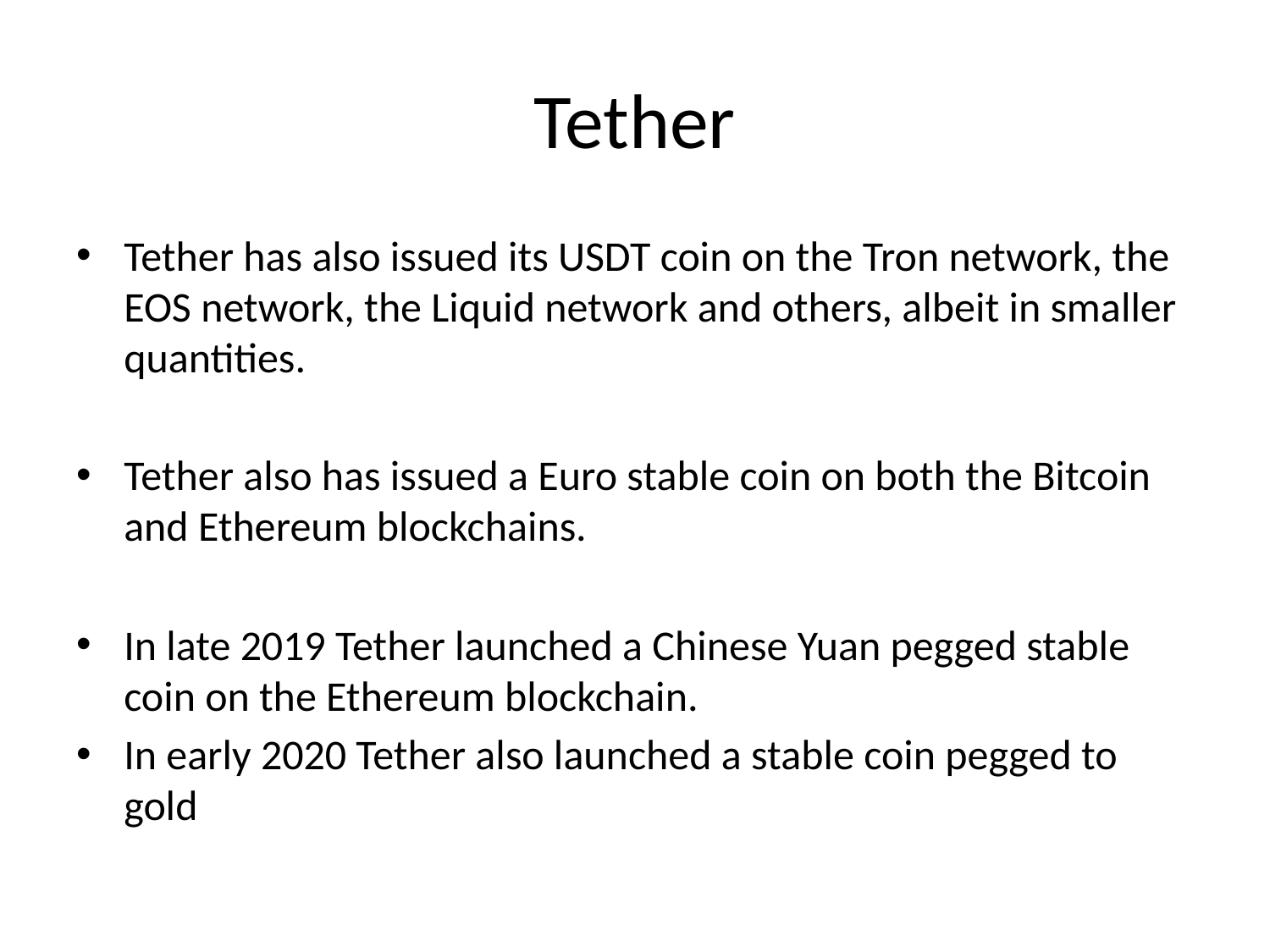

# Tether
Tether has also issued its USDT coin on the Tron network, the EOS network, the Liquid network and others, albeit in smaller quantities.

Tether also has issued a Euro stable coin on both the Bitcoin and Ethereum blockchains.

In late 2019 Tether launched a Chinese Yuan pegged stable coin on the Ethereum blockchain.
In early 2020 Tether also launched a stable coin pegged to gold